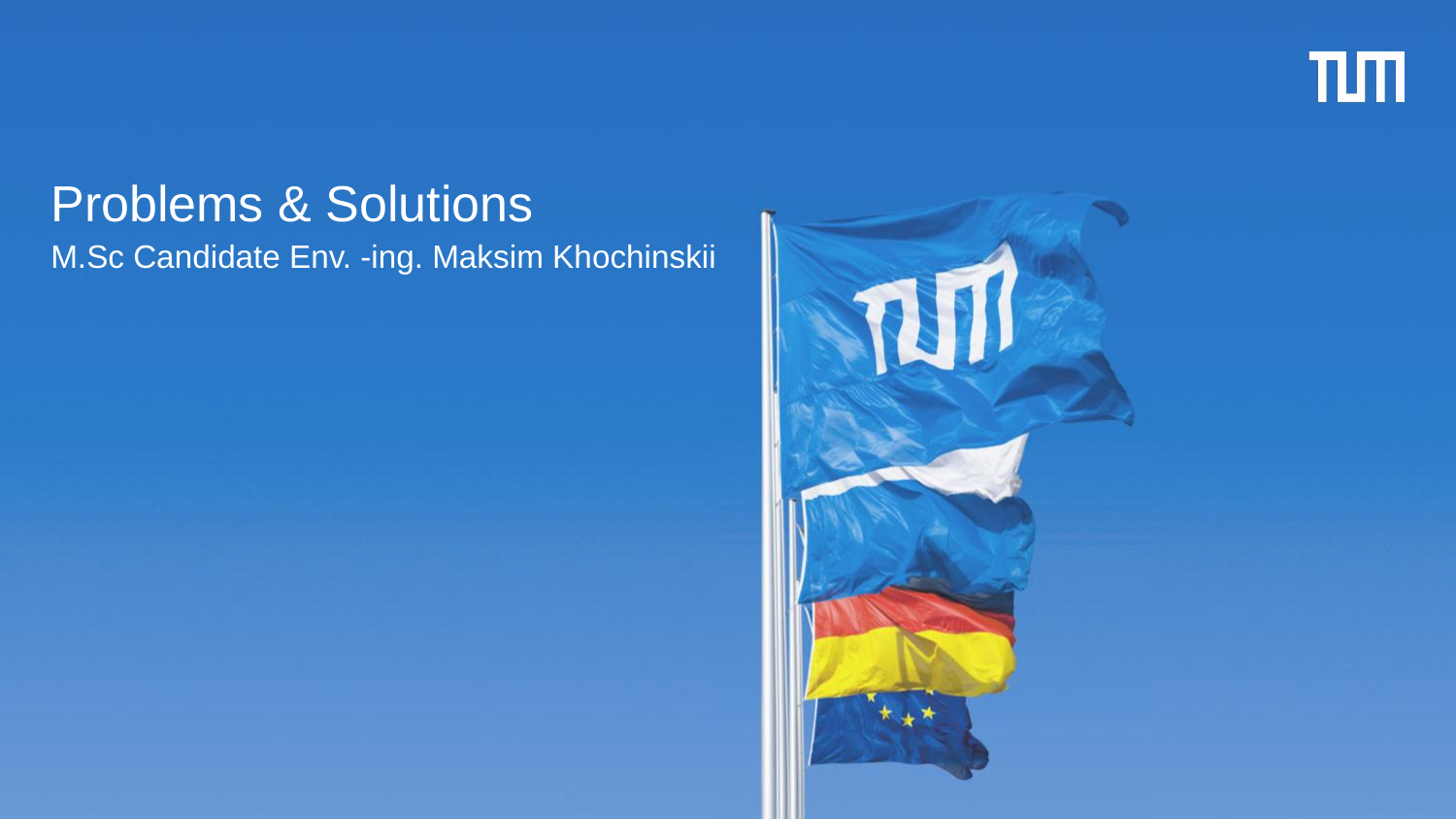

# Problems & Solutions
M.Sc Candidate Env. -ing. Maksim Khochinskii